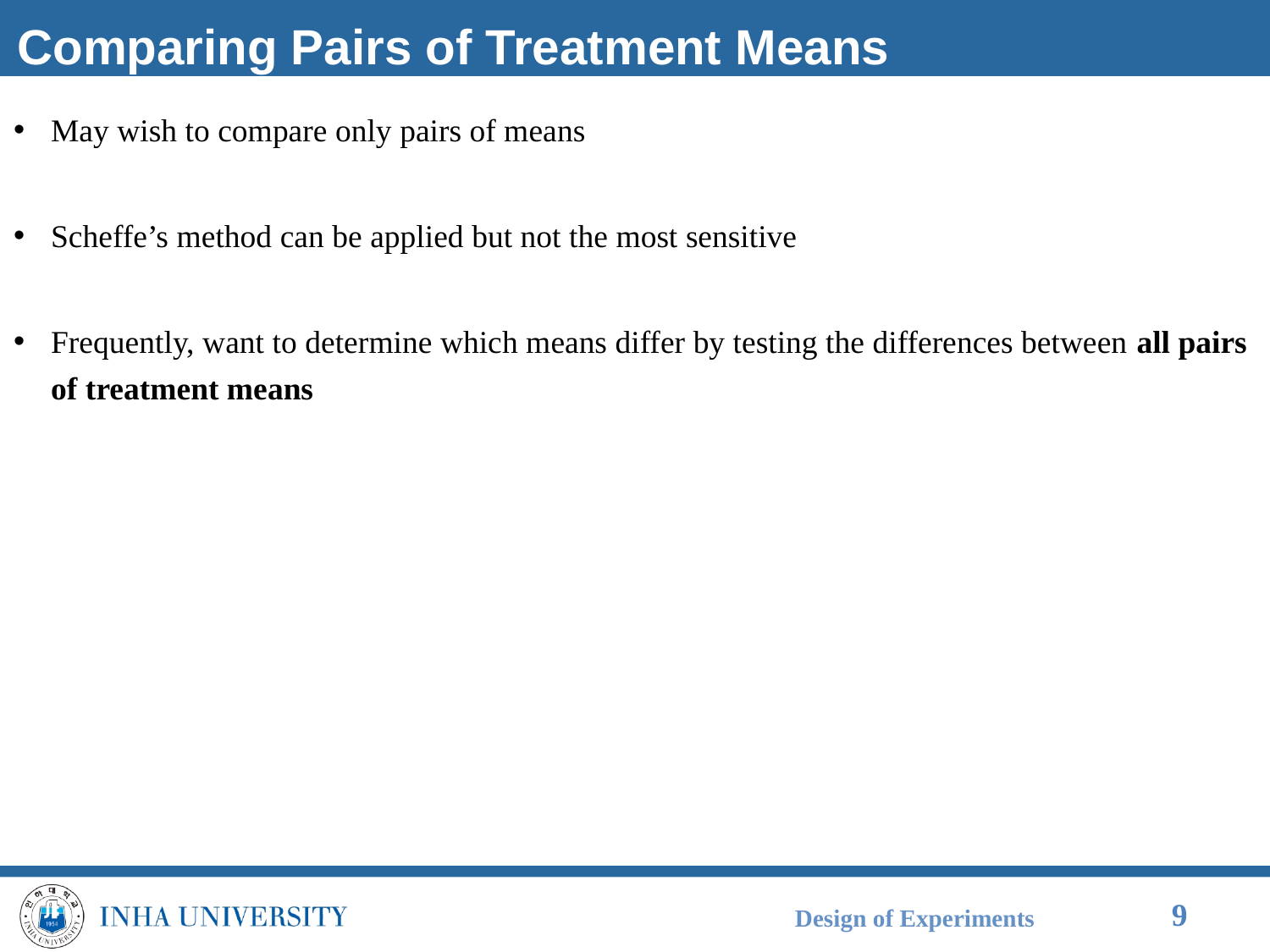

# Comparing Pairs of Treatment Means
May wish to compare only pairs of means

Scheffe’s method can be applied but not the most sensitive

Frequently, want to determine which means differ by testing the differences between all pairs of treatment means
Design of Experiments